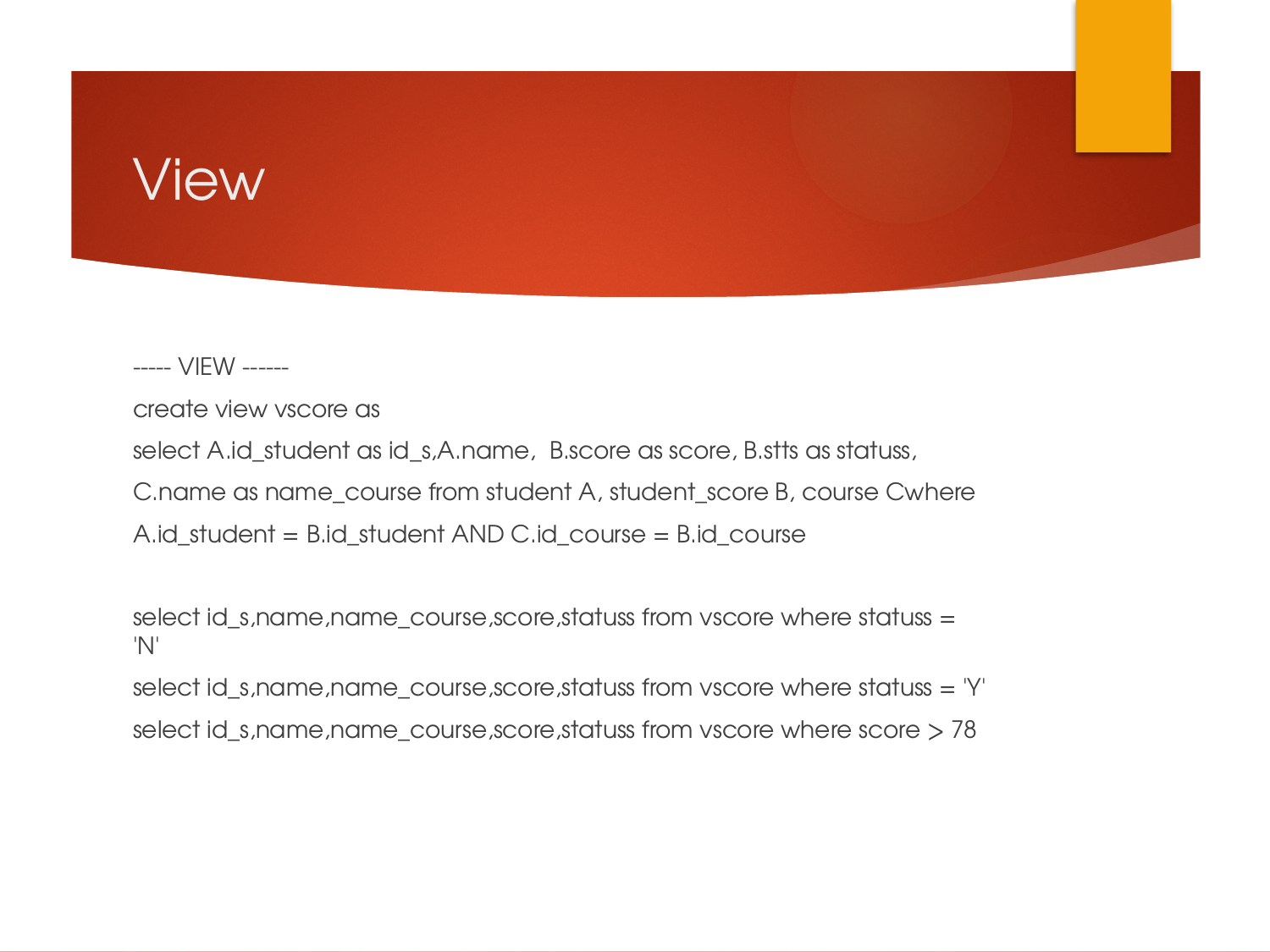

# View
----- VIEW ------
create view vscore as
select A.id_student as id_s,A.name,  B.score as score, B.stts as statuss,
C.name as name_course from student A, student_score B, course Cwhere
A.id_student = B.id_student AND C.id_course = B.id_course

select id_s,name,name_course,score,statuss from vscore where statuss = 'N'
select id_s,name,name_course,score,statuss from vscore where statuss = 'Y'
select id_s,name,name_course,score,statuss from vscore where score > 78